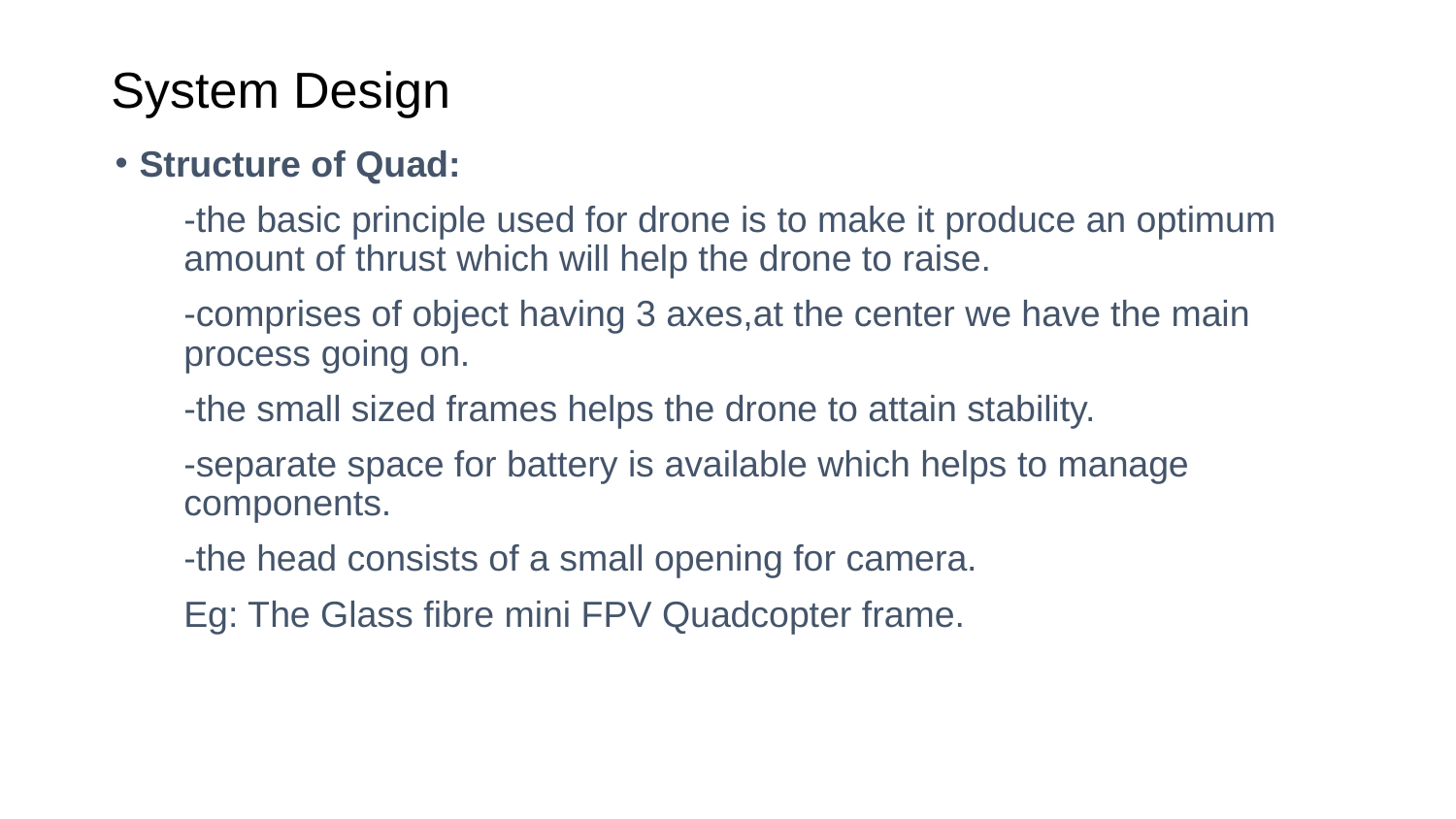

# System Design
Structure of Quad:
-the basic principle used for drone is to make it produce an optimum amount of thrust which will help the drone to raise.
-comprises of object having 3 axes,at the center we have the main process going on.
-the small sized frames helps the drone to attain stability.
-separate space for battery is available which helps to manage components.
-the head consists of a small opening for camera.
Eg: The Glass fibre mini FPV Quadcopter frame.